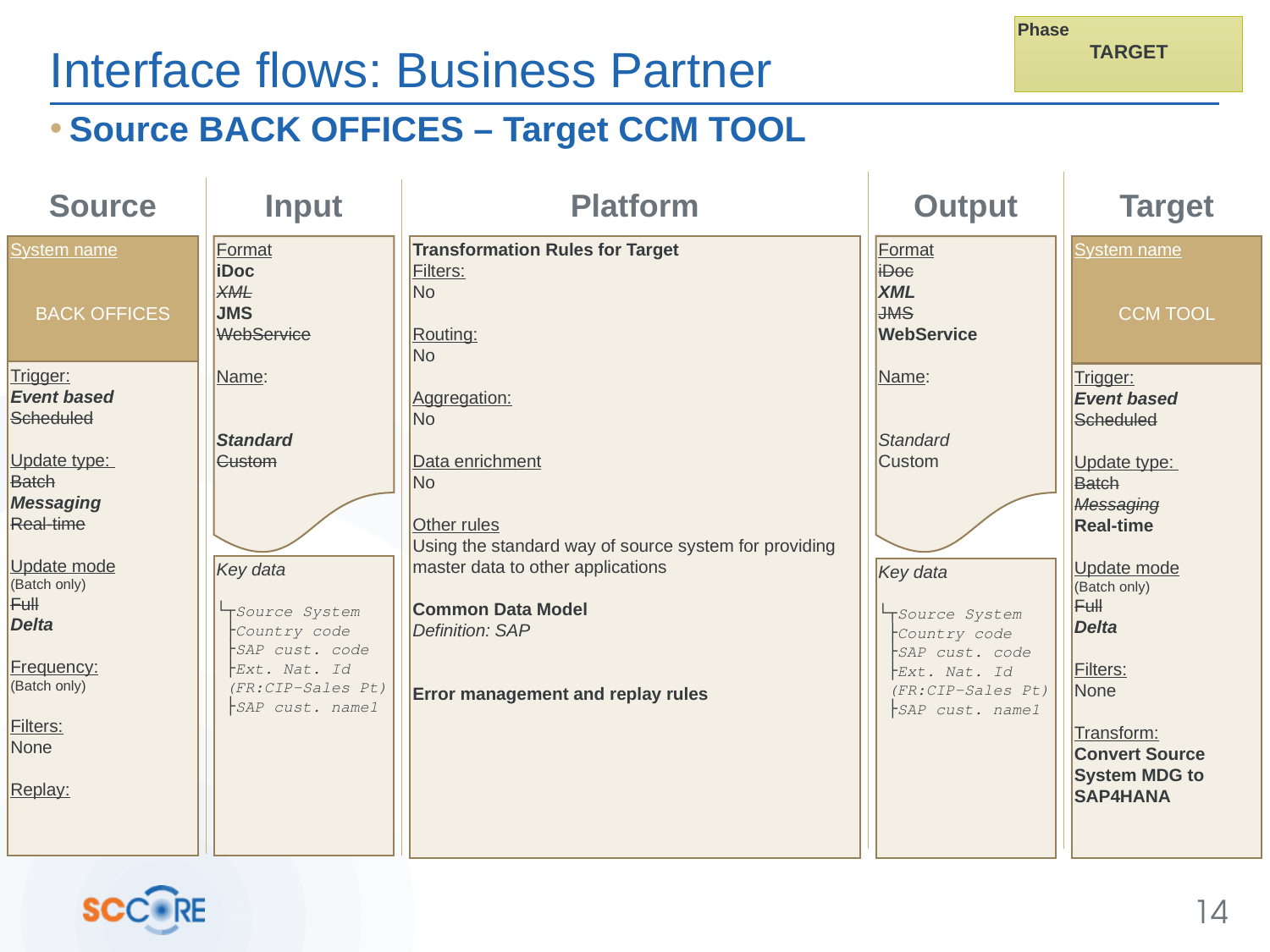

Phase
TARGET
# Interface flows: Business Partner
Source BACK OFFICES – Target CCM TOOL
Source
Input
Platform
Output
Target
System name

BACK OFFICES
Format
iDoc
XML
JMS
WebService

Name:

Standard
Custom
Transformation Rules for Target
Filters:
No

Routing:
No

Aggregation:
No

Data enrichment
No

Other rules
Using the standard way of source system for providing master data to other applications

Common Data Model
Definition: SAP

Error management and replay rules
Format
iDoc
XML
JMS
WebService

Name:

Standard
Custom
System name

CCM TOOL
Trigger:
Event based
Scheduled

Update type:
Batch
Messaging
Real-time

Update mode
(Batch only)
Full
Delta

Frequency:
(Batch only)

Filters:
None

Replay:

Trigger:
Event based
Scheduled

Update type:
Batch
Messaging
Real-time

Update mode
(Batch only)
Full
Delta

Filters:
None

Transform:
Convert Source System MDG to SAP4HANA
Key data

└┬Source System
 ├Country code
 ├SAP cust. code
 ├Ext. Nat. Id
 (FR:CIP-Sales Pt)
 ├SAP cust. name1

Key data

└┬Source System
 ├Country code
 ├SAP cust. code
 ├Ext. Nat. Id
 (FR:CIP-Sales Pt)
 ├SAP cust. name1